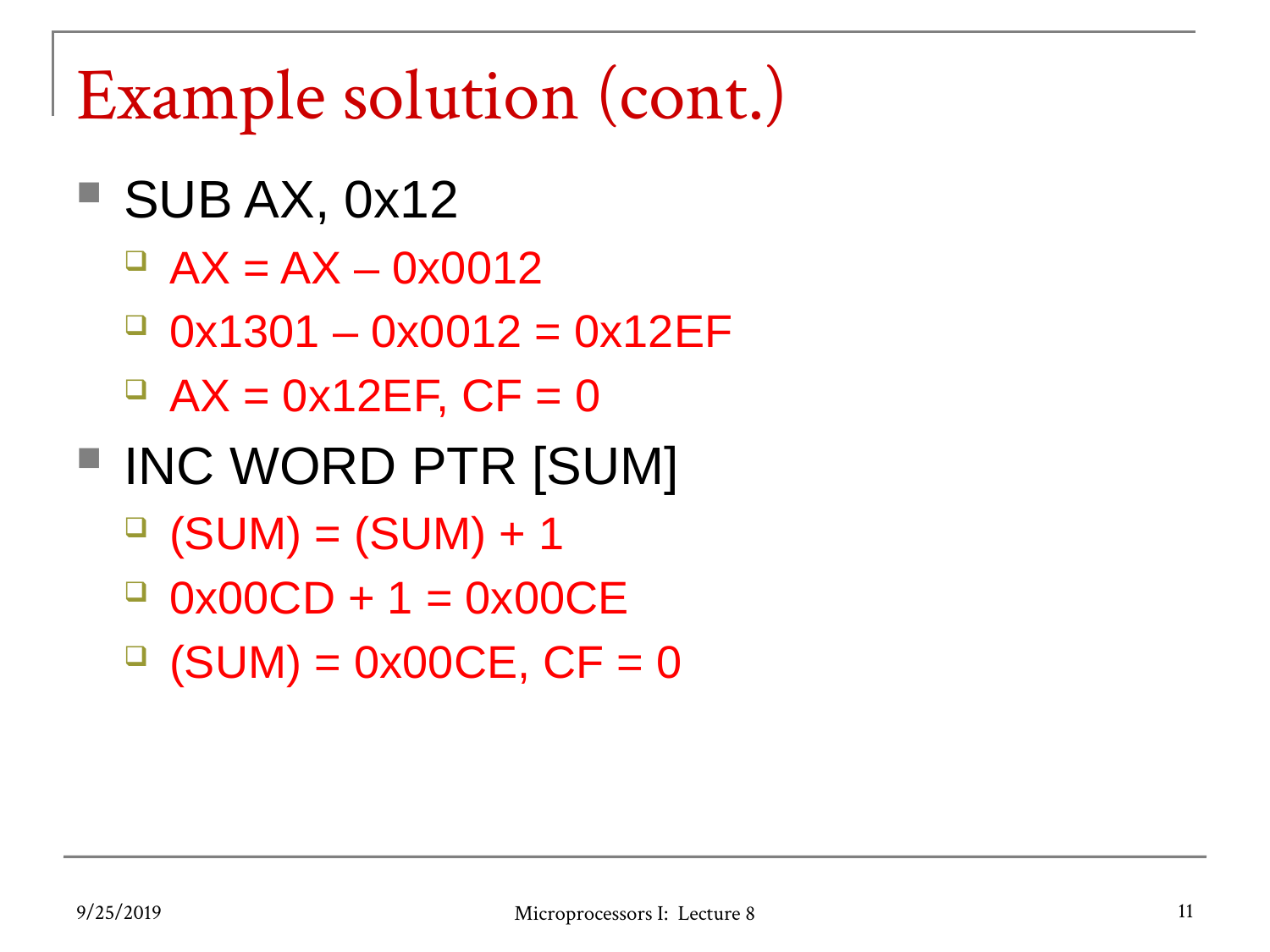

# Example solution (cont.)
SUB AX, 0x12
AX = AX – 0x0012
0x1301 – 0x0012 = 0x12EF
AX = 0x12EF, CF = 0
INC WORD PTR [SUM]
(SUM) = (SUM) + 1
0x00CD + 1 = 0x00CE
(SUM) = 0x00CE, CF = 0

9/25/2019
11
Microprocessors I:  Lecture 8